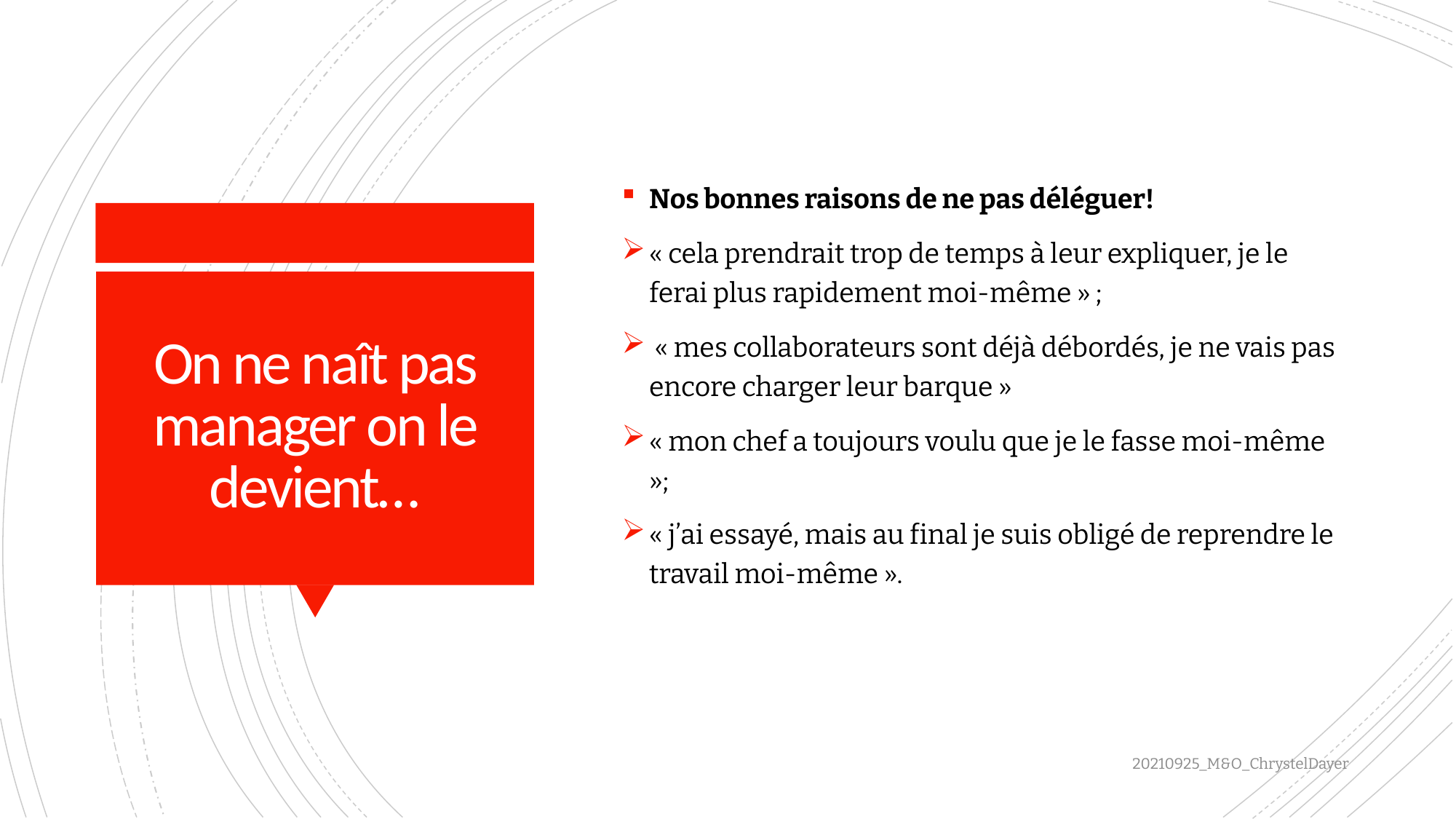

Nos bonnes raisons de ne pas déléguer!
« cela prendrait trop de temps à leur expliquer, je le ferai plus rapidement moi-même » ;
 « mes collaborateurs sont déjà débordés, je ne vais pas encore charger leur barque »
« mon chef a toujours voulu que je le fasse moi-même »;
« j’ai essayé, mais au final je suis obligé de reprendre le travail moi-même ».

# On ne naît pas manager on le devient…
20210925_M&O_ChrystelDayer